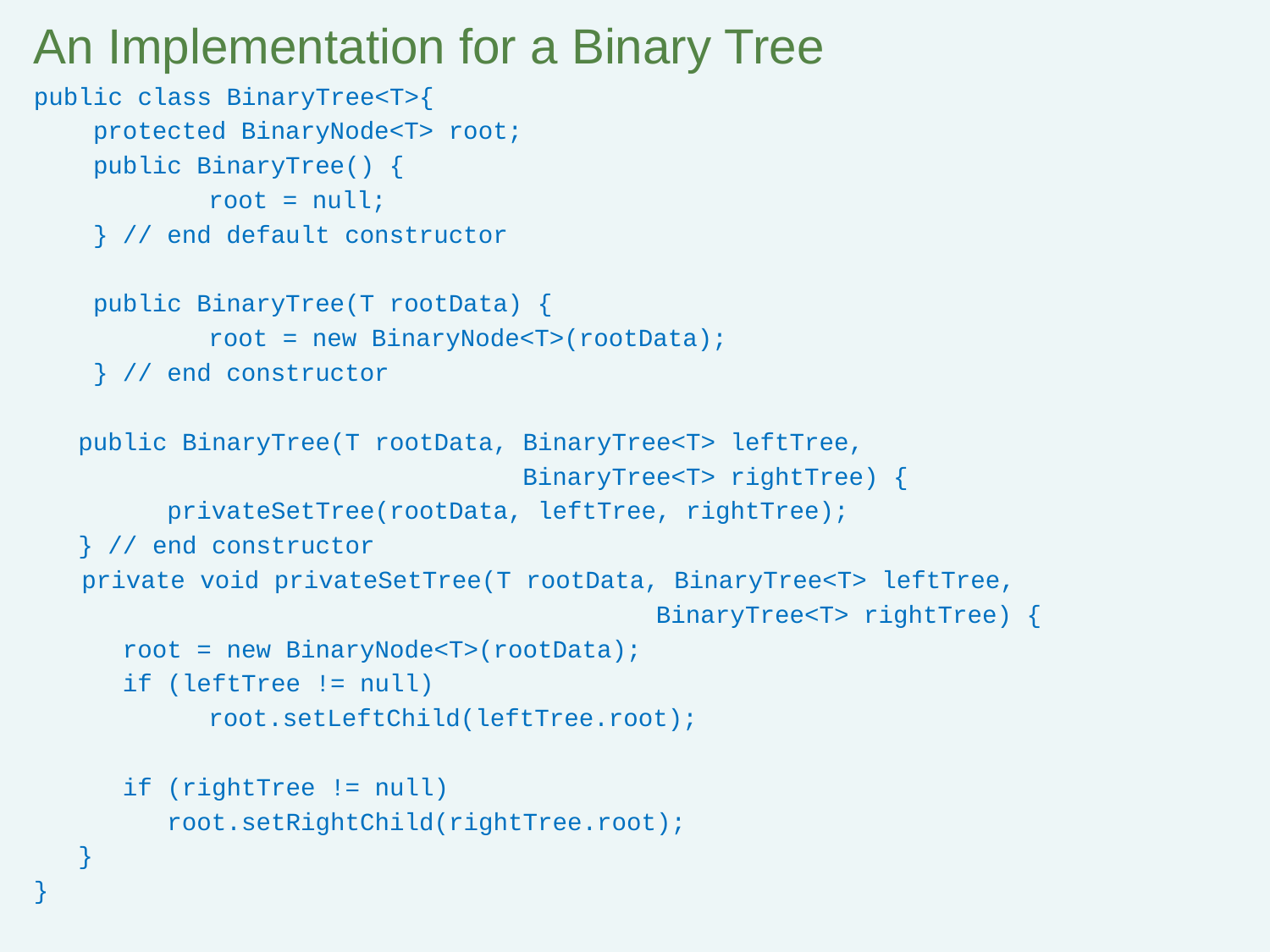

# An Implementation for a Binary Tree
public class BinaryTree<T>{
    protected BinaryNode<T> root;
    public BinaryTree() {
		root = null;
    } // end default constructor

    public BinaryTree(T rootData) {
		root = new BinaryNode<T>(rootData);
    } // end constructor

   public BinaryTree(T rootData, BinaryTree<T> leftTree,
                                 BinaryTree<T> rightTree) {
         privateSetTree(rootData, leftTree, rightTree);
   } // end constructor
	private void privateSetTree(T rootData, BinaryTree<T> leftTree,
                                          BinaryTree<T> rightTree) {
      root = new BinaryNode<T>(rootData);
      if (leftTree != null)
	  	root.setLeftChild(leftTree.root);

      if (rightTree != null)
         root.setRightChild(rightTree.root);
   }
}